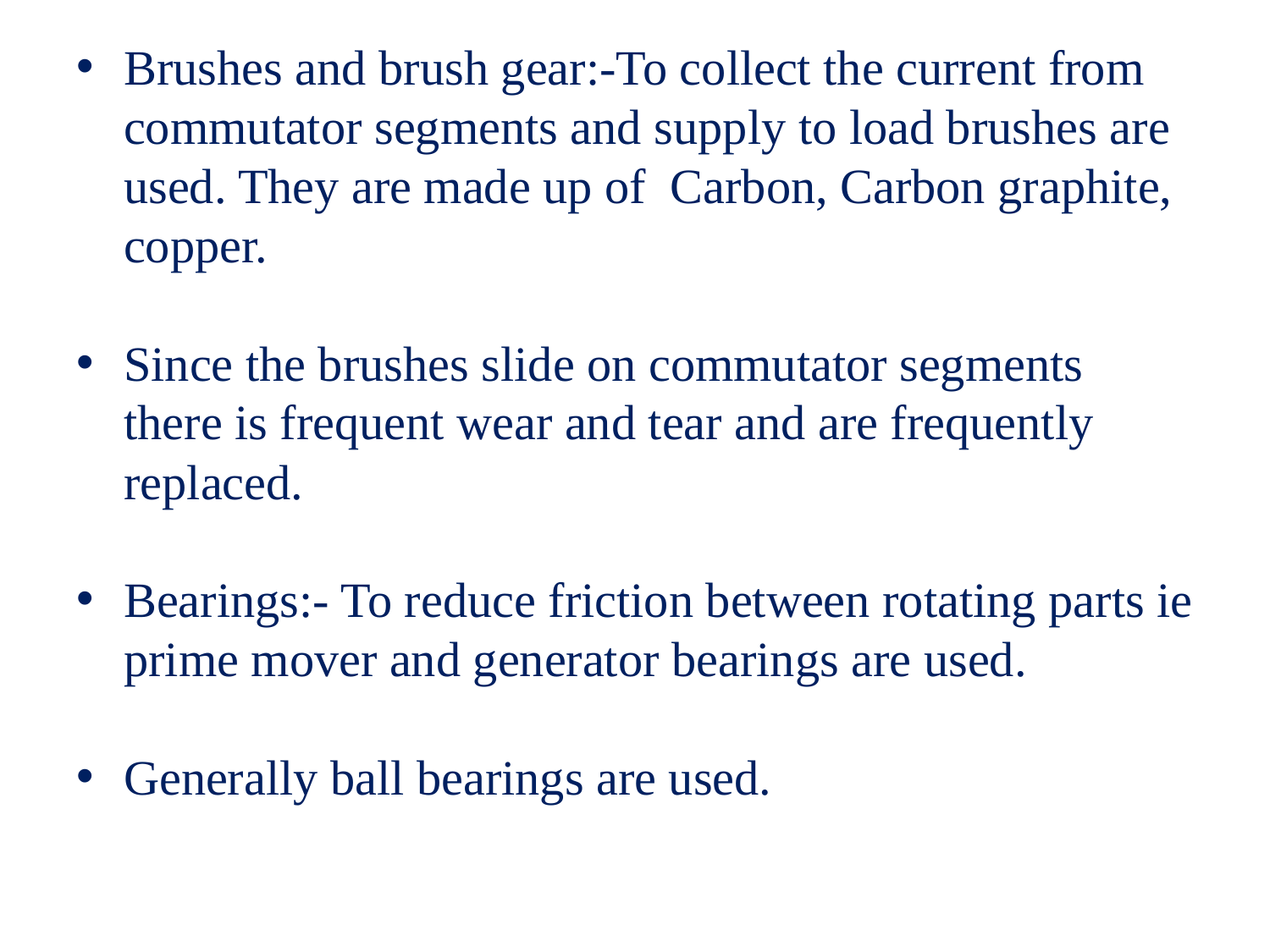

Brushes and brush gear:-To collect the current from commutator segments and supply to load brushes are used. They are made up of  Carbon, Carbon graphite, copper.

Since the brushes slide on commutator segments there is frequent wear and tear and are frequently replaced.

Bearings:- To reduce friction between rotating parts ie prime mover and generator bearings are used.

Generally ball bearings are used.